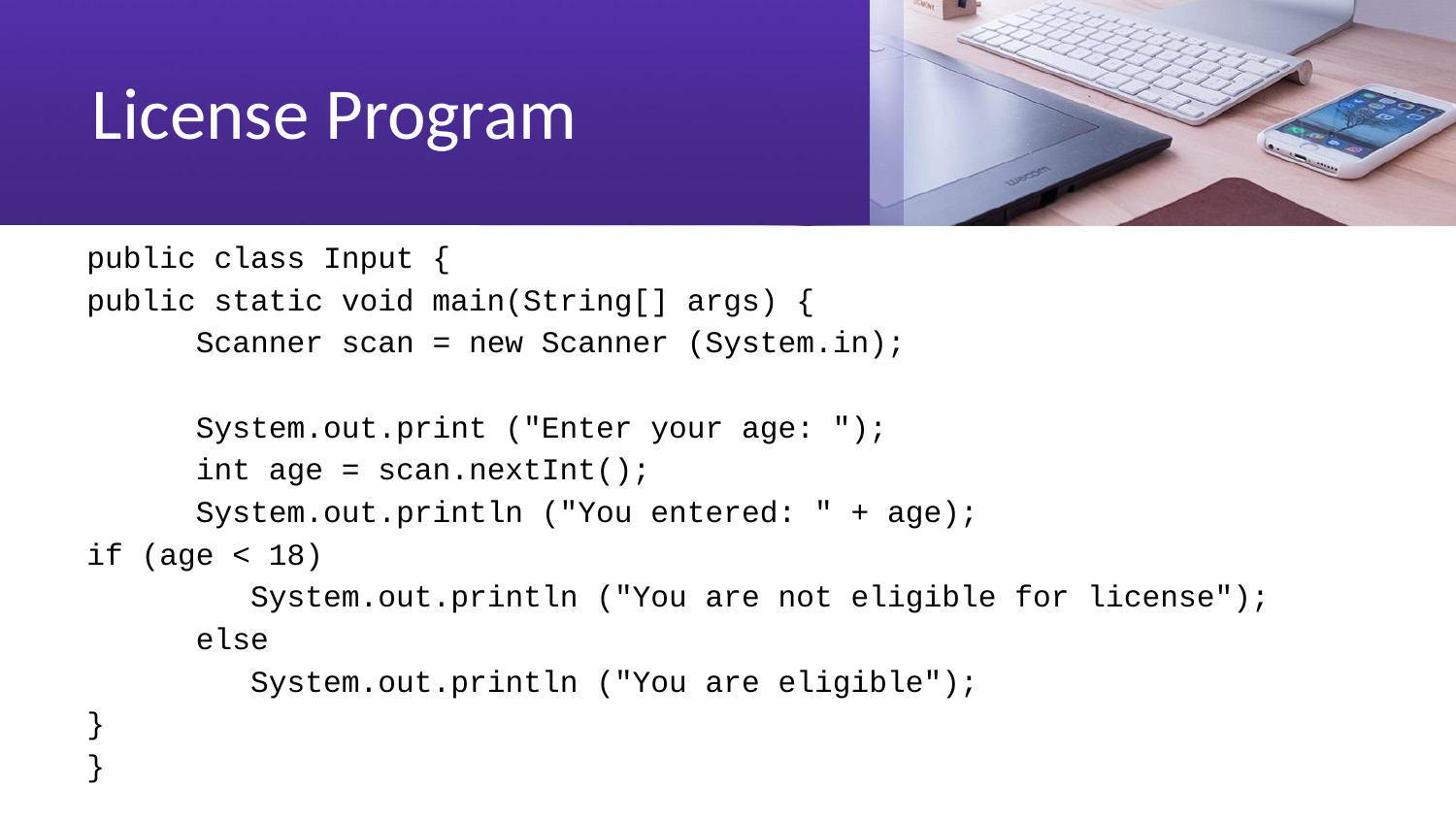

# License Program
public class Input {
public static void main(String[] args) {
      Scanner scan = new Scanner (System.in);

      System.out.print ("Enter your age: ");
      int age = scan.nextInt();
      System.out.println ("You entered: " + age);
if (age < 18)
         System.out.println ("You are not eligible for license");
      else
         System.out.println ("You are eligible");
}
}